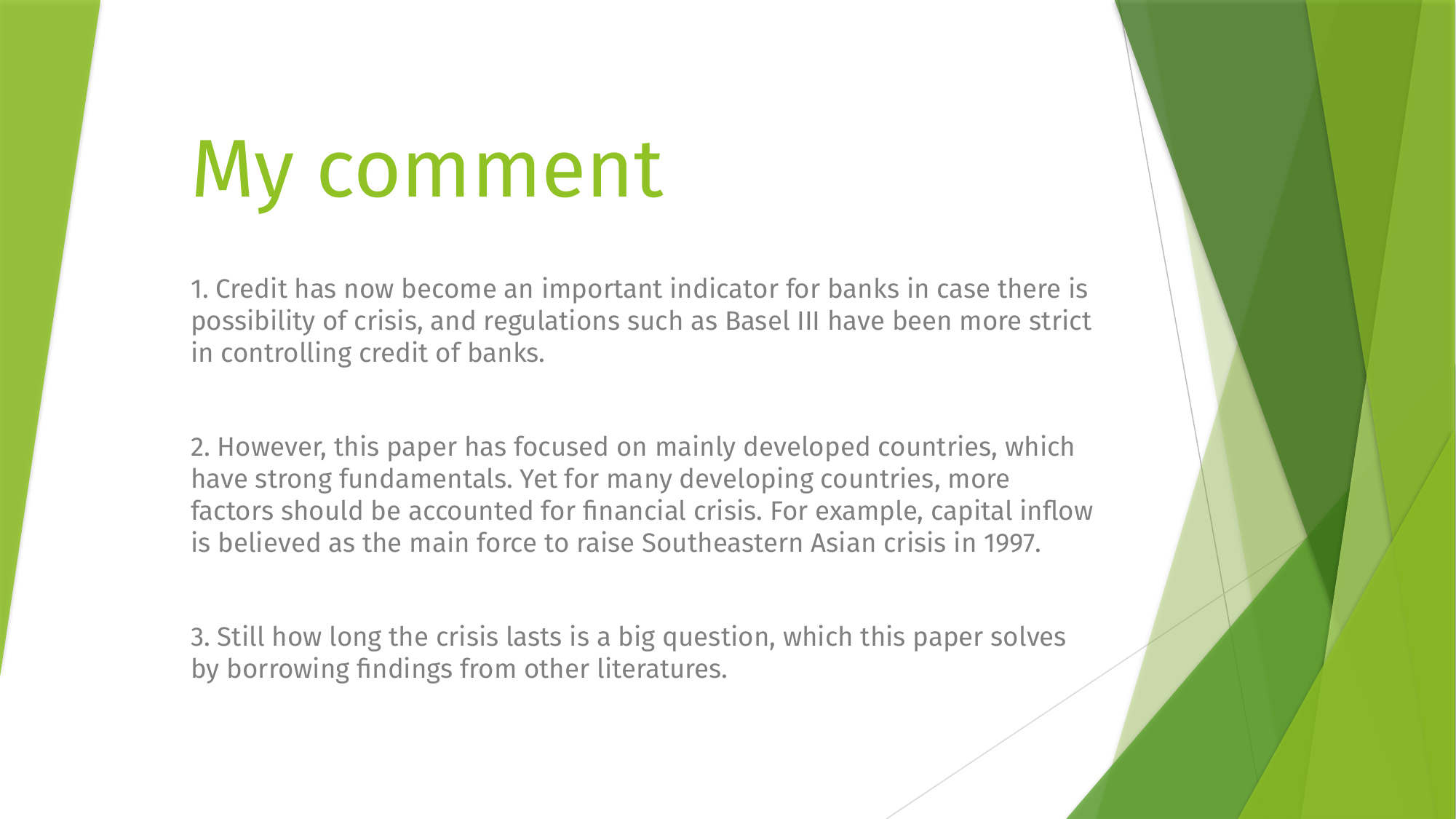

# My comment

1. Credit has now become an important indicator for banks in case there is possibility of crisis, and regulations such as Basel III have been more strict in controlling credit of banks.

2. However, this paper has focused on mainly developed countries, which have strong fundamentals. Yet for many developing countries, more factors should be accounted for financial crisis. For example, capital inflow is believed as the main force to raise Southeastern Asian crisis in 1997.

3. Still how long the crisis lasts is a big question, which this paper solves by borrowing findings from other literatures.